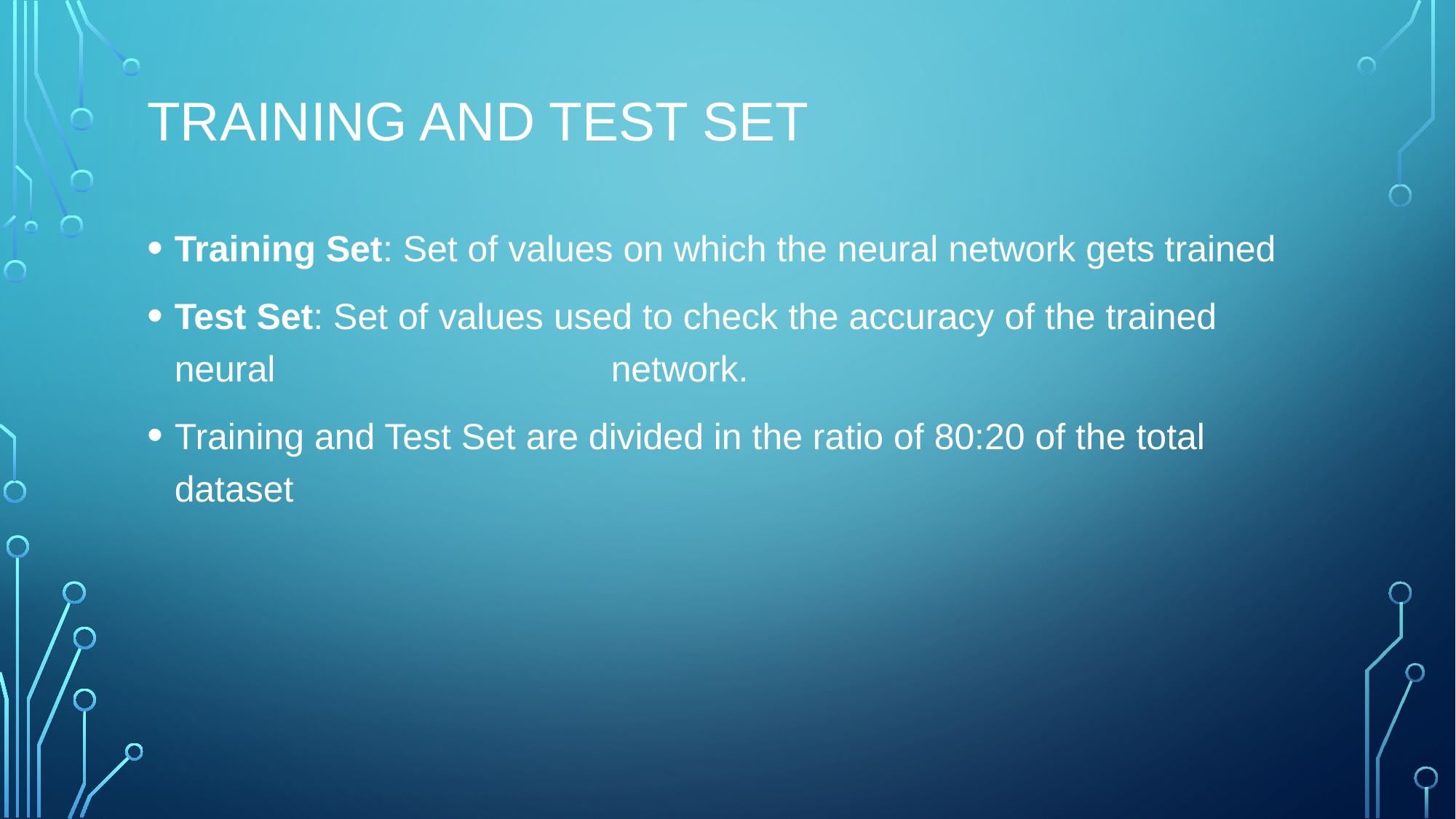

# Training And Test Set
Training Set: Set of values on which the neural network gets trained
Test Set: Set of values used to check the accuracy of the trained neural 			network.
Training and Test Set are divided in the ratio of 80:20 of the total dataset